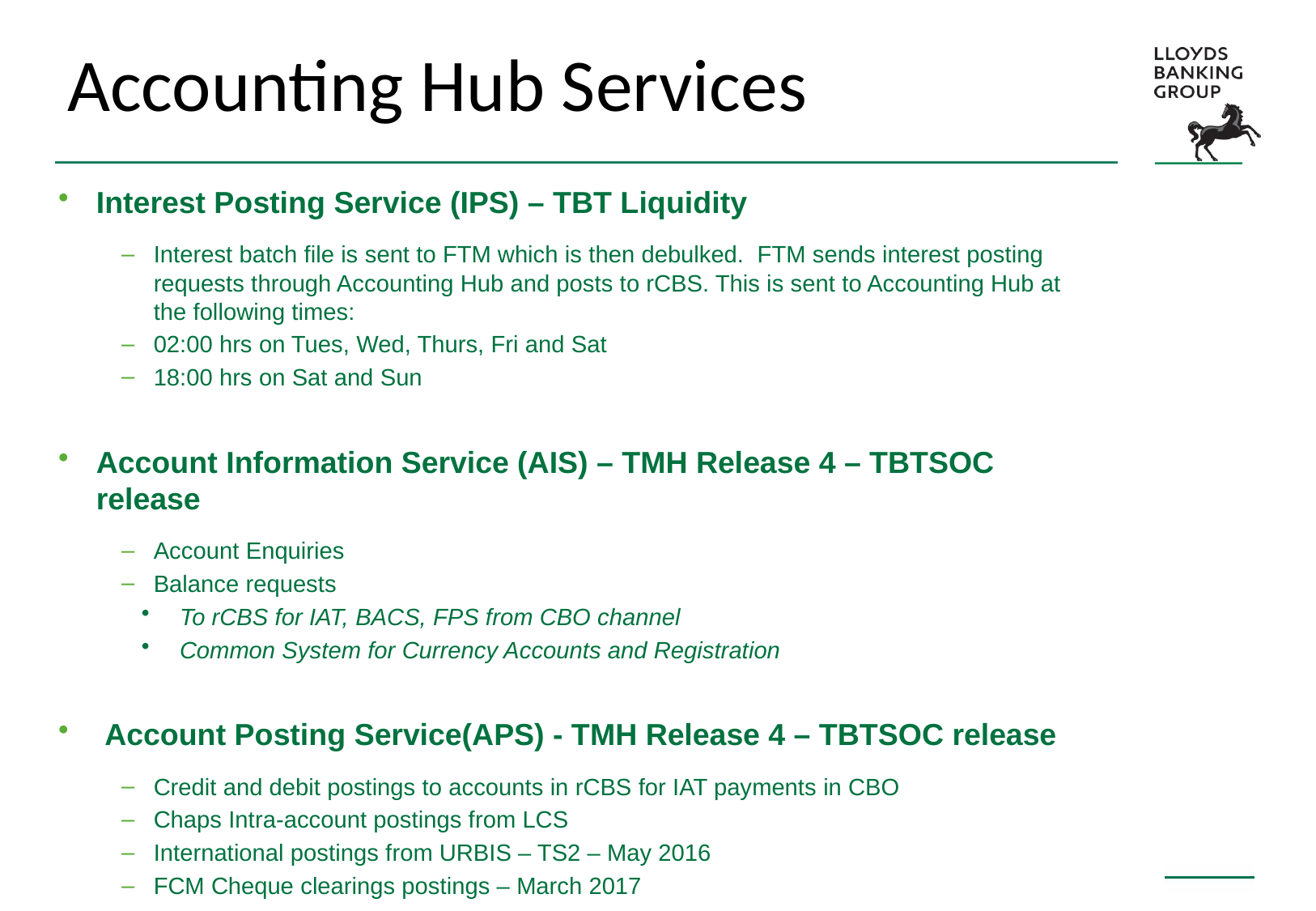

# Accounting Hub Services
Interest Posting Service (IPS) – TBT Liquidity
Interest batch file is sent to FTM which is then debulked.  FTM sends interest posting requests through Accounting Hub and posts to rCBS. This is sent to Accounting Hub at the following times:
02:00 hrs on Tues, Wed, Thurs, Fri and Sat
18:00 hrs on Sat and Sun

Account Information Service (AIS) – TMH Release 4 – TBTSOC release
Account Enquiries
Balance requests
To rCBS for IAT, BACS, FPS from CBO channel
Common System for Currency Accounts and Registration

 Account Posting Service(APS) - TMH Release 4 – TBTSOC release
Credit and debit postings to accounts in rCBS for IAT payments in CBO
Chaps Intra-account postings from LCS
International postings from URBIS – TS2 – May 2016
FCM Cheque clearings postings – March 2017